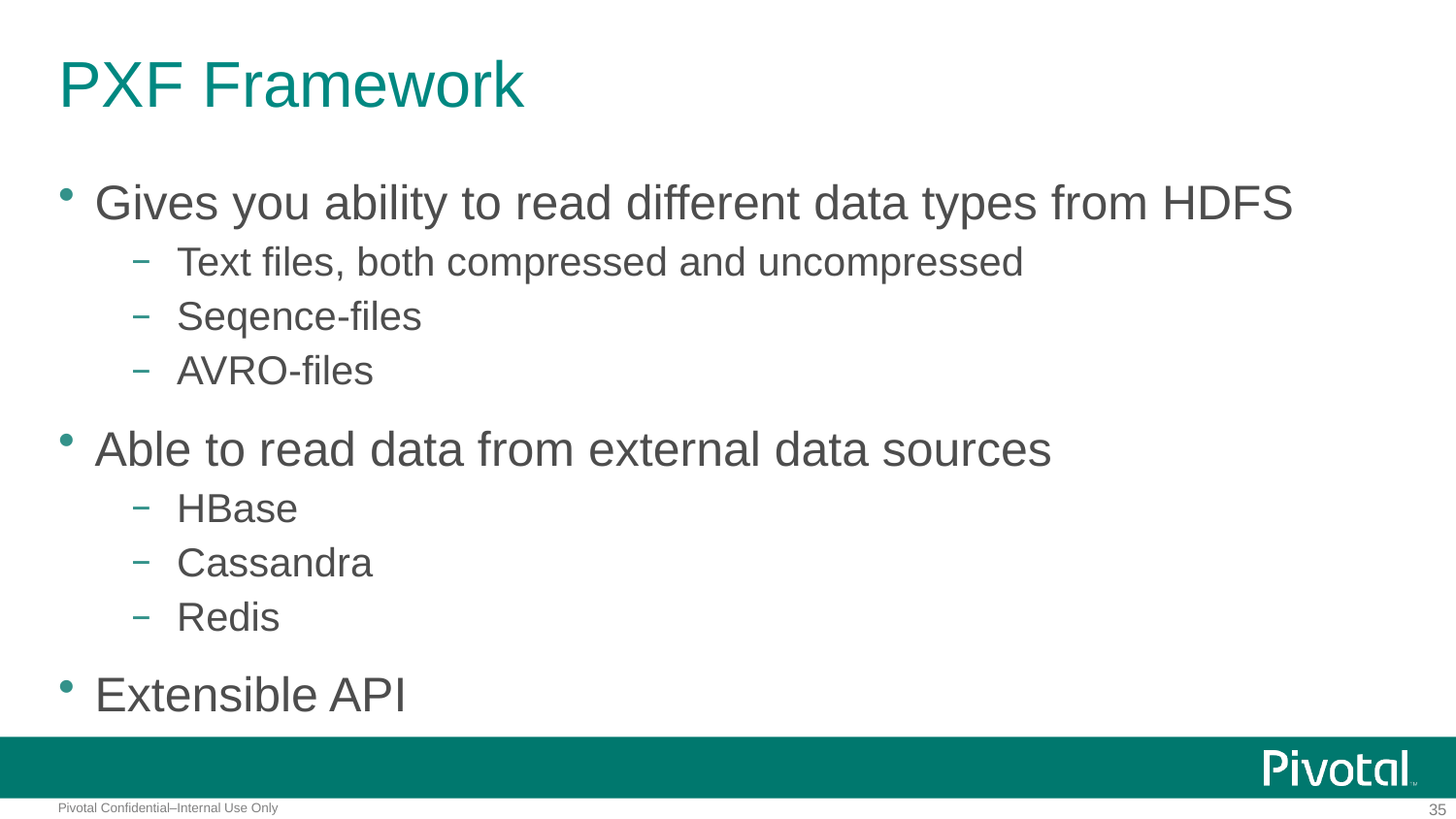

# PXF Framework
Gives you ability to read different data types from HDFS
Text files, both compressed and uncompressed
Seqence-files
AVRO-files
Able to read data from external data sources
HBase
Cassandra
Redis
Extensible API